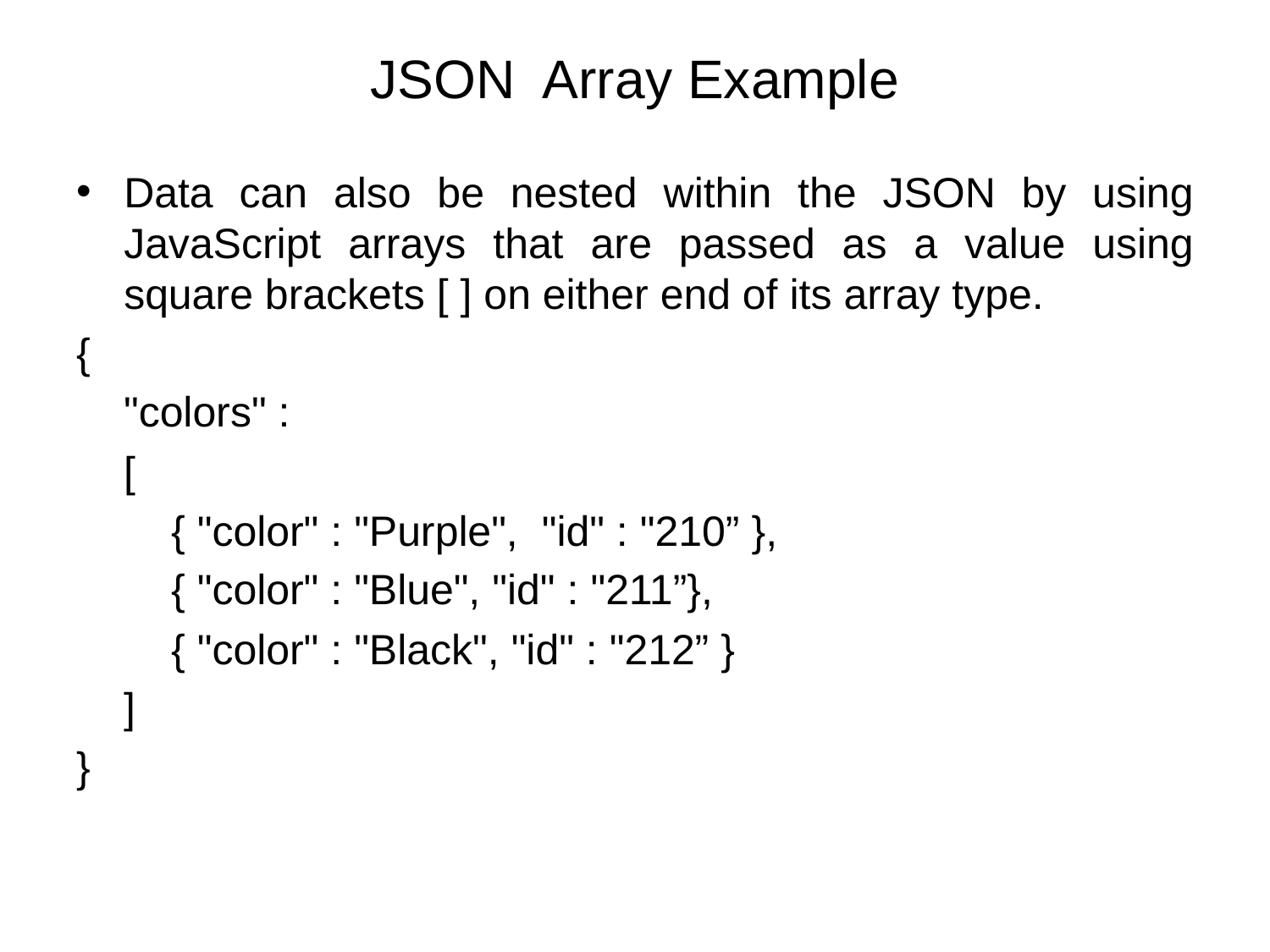

# JSON  Array Example
Data can also be nested within the JSON by using JavaScript arrays that are passed as a value using square brackets [ ] on either end of its array type.
{
    "colors" :
    [
        { "color" : "Purple",  "id" : "210” },
        { "color" : "Blue", "id" : "211”},
        { "color" : "Black", "id" : "212” }
    ]
}